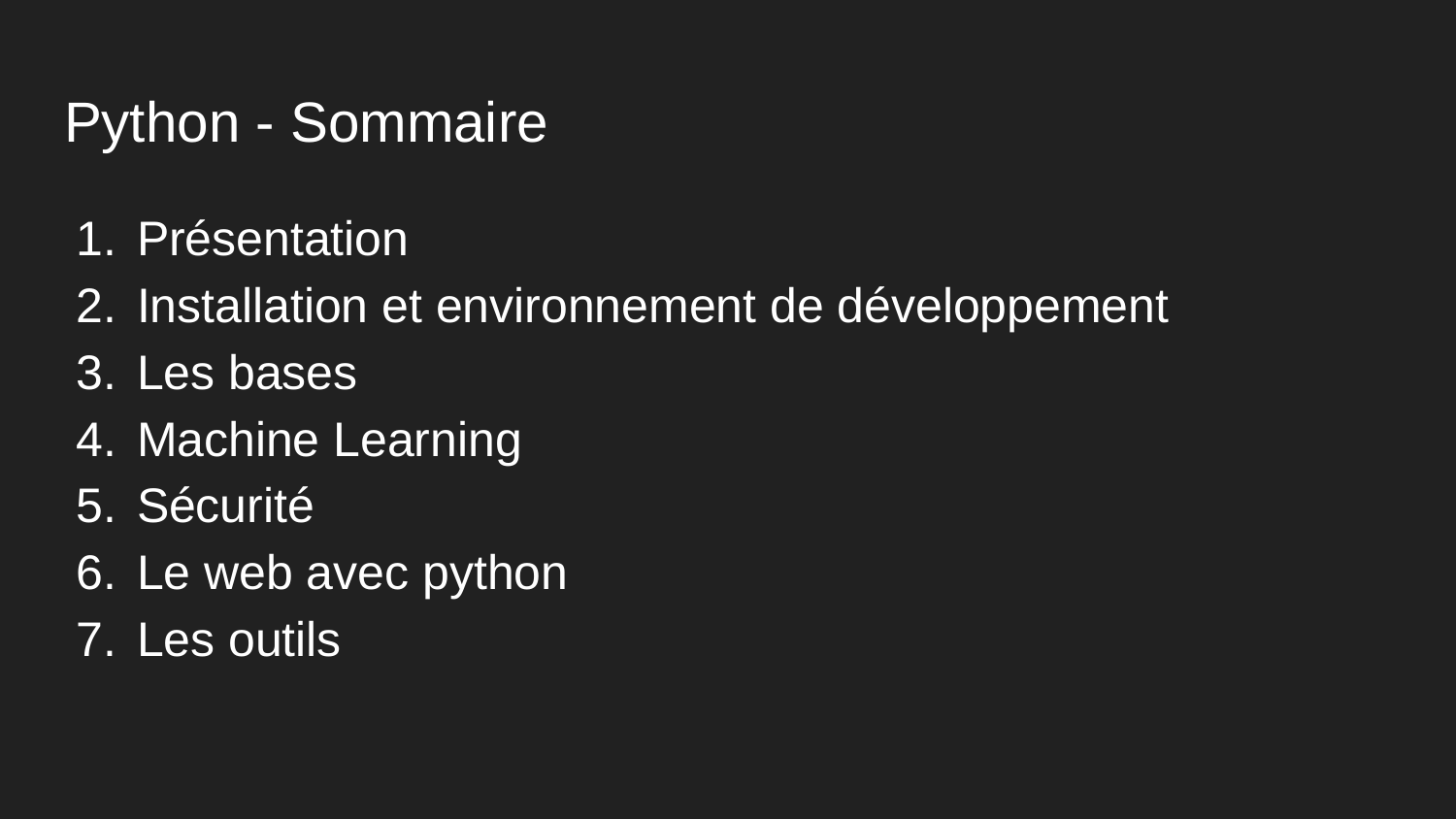

# Python - Sommaire
Présentation
Installation et environnement de développement
Les bases
Machine Learning
Sécurité
Le web avec python
Les outils